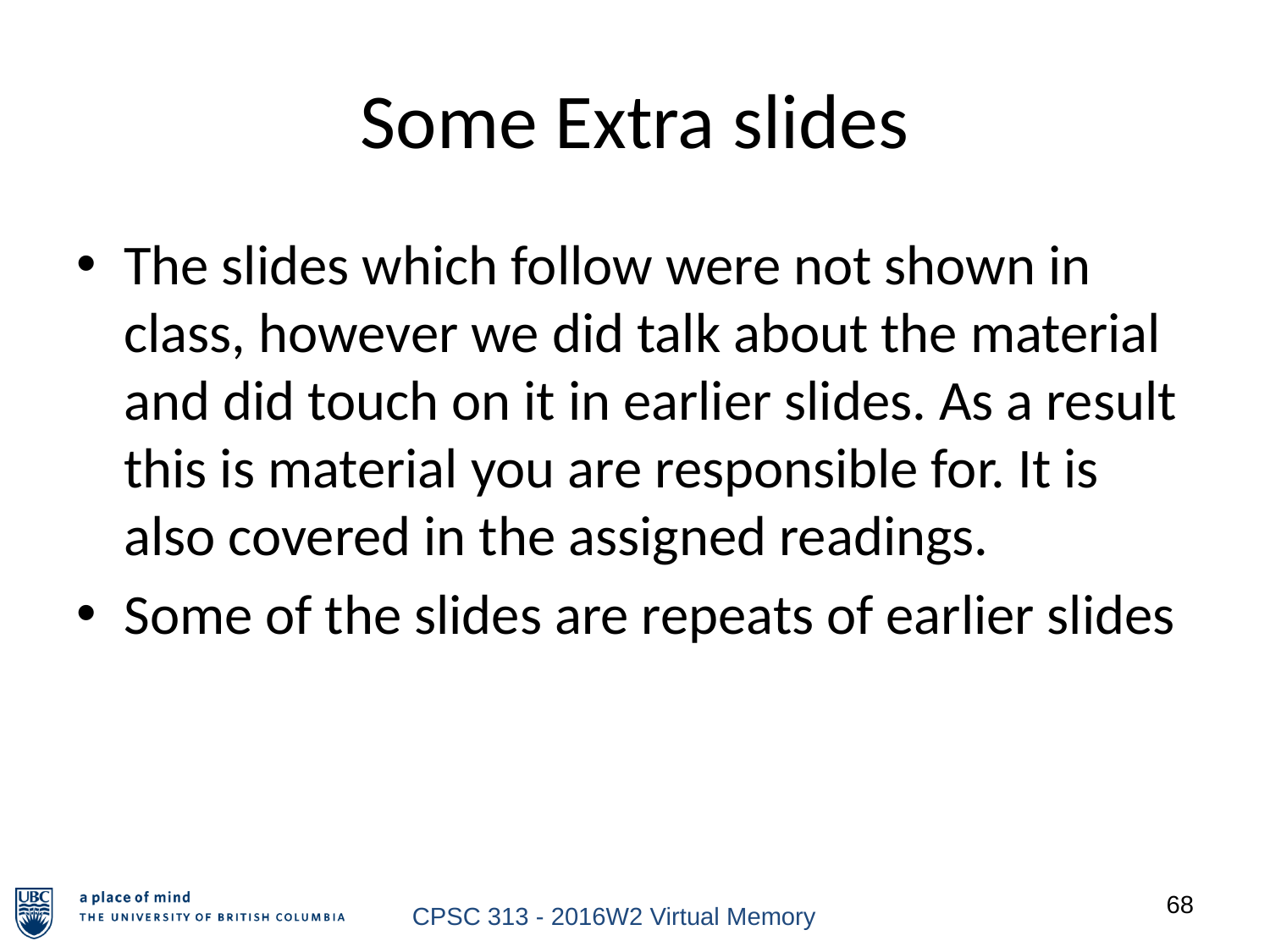

# Some Extra slides
The slides which follow were not shown in class, however we did talk about the material and did touch on it in earlier slides. As a result this is material you are responsible for. It is also covered in the assigned readings.
Some of the slides are repeats of earlier slides
68